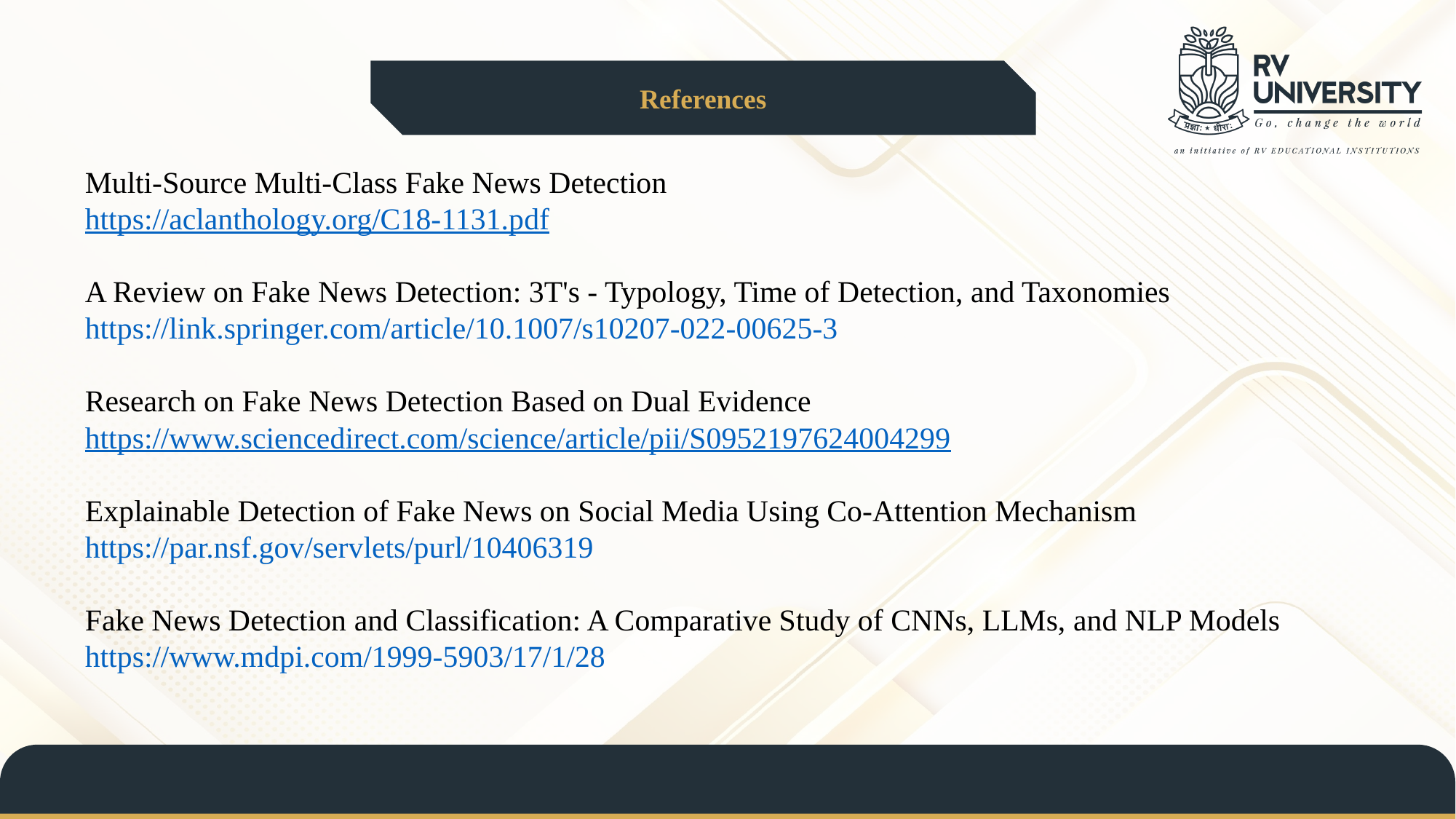

References
Multi-Source Multi-Class Fake News Detection
https://aclanthology.org/C18-1131.pdf

A Review on Fake News Detection: 3T's - Typology, Time of Detection, and Taxonomies
https://link.springer.com/article/10.1007/s10207-022-00625-3

Research on Fake News Detection Based on Dual Evidence
https://www.sciencedirect.com/science/article/pii/S0952197624004299

Explainable Detection of Fake News on Social Media Using Co-Attention Mechanism
https://par.nsf.gov/servlets/purl/10406319

Fake News Detection and Classification: A Comparative Study of CNNs, LLMs, and NLP Models
https://www.mdpi.com/1999-5903/17/1/28